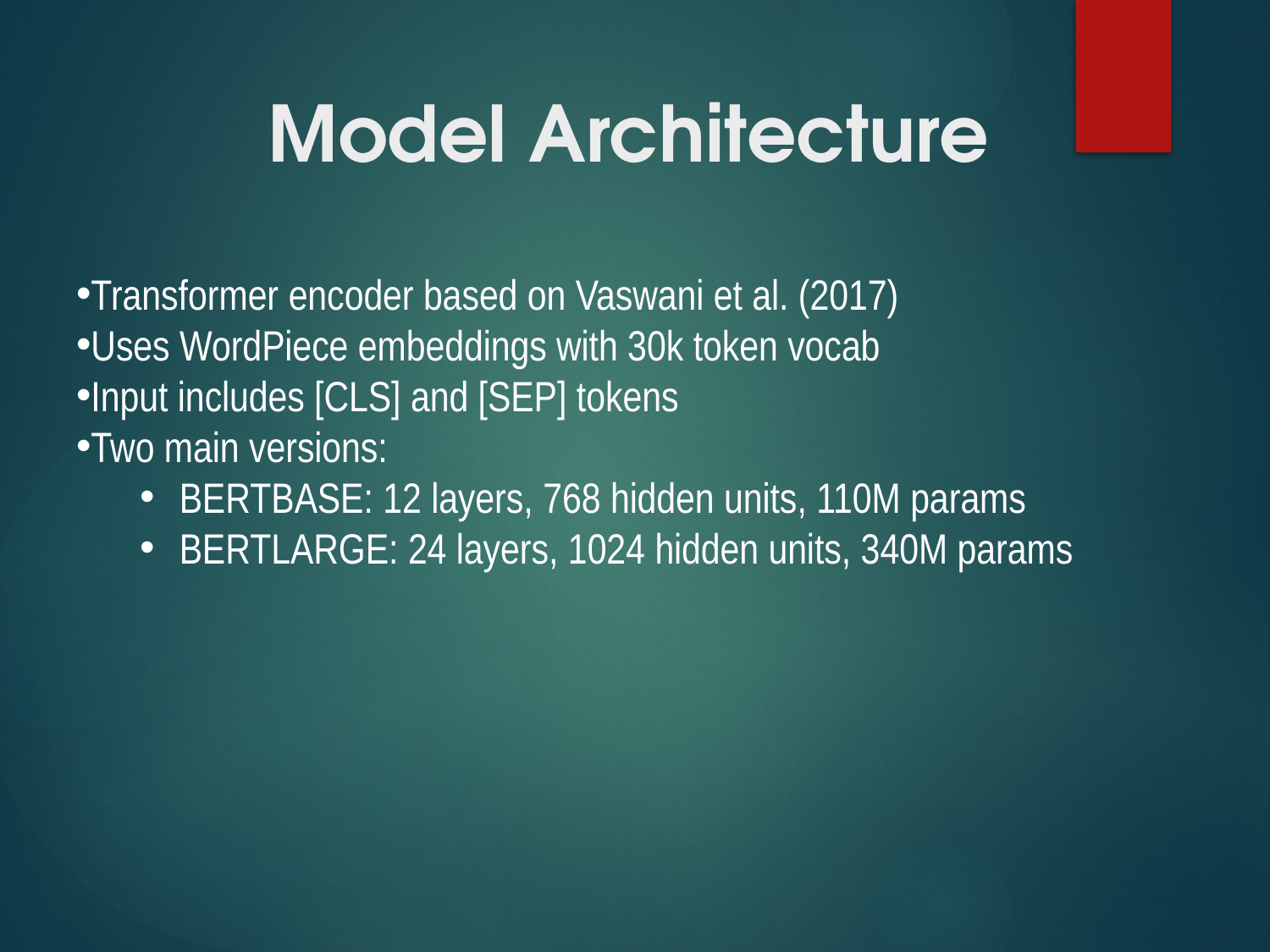

# Model Architecture
Transformer encoder based on Vaswani et al. (2017)
Uses WordPiece embeddings with 30k token vocab
Input includes [CLS] and [SEP] tokens
Two main versions:
BERTBASE: 12 layers, 768 hidden units, 110M params
BERTLARGE: 24 layers, 1024 hidden units, 340M params